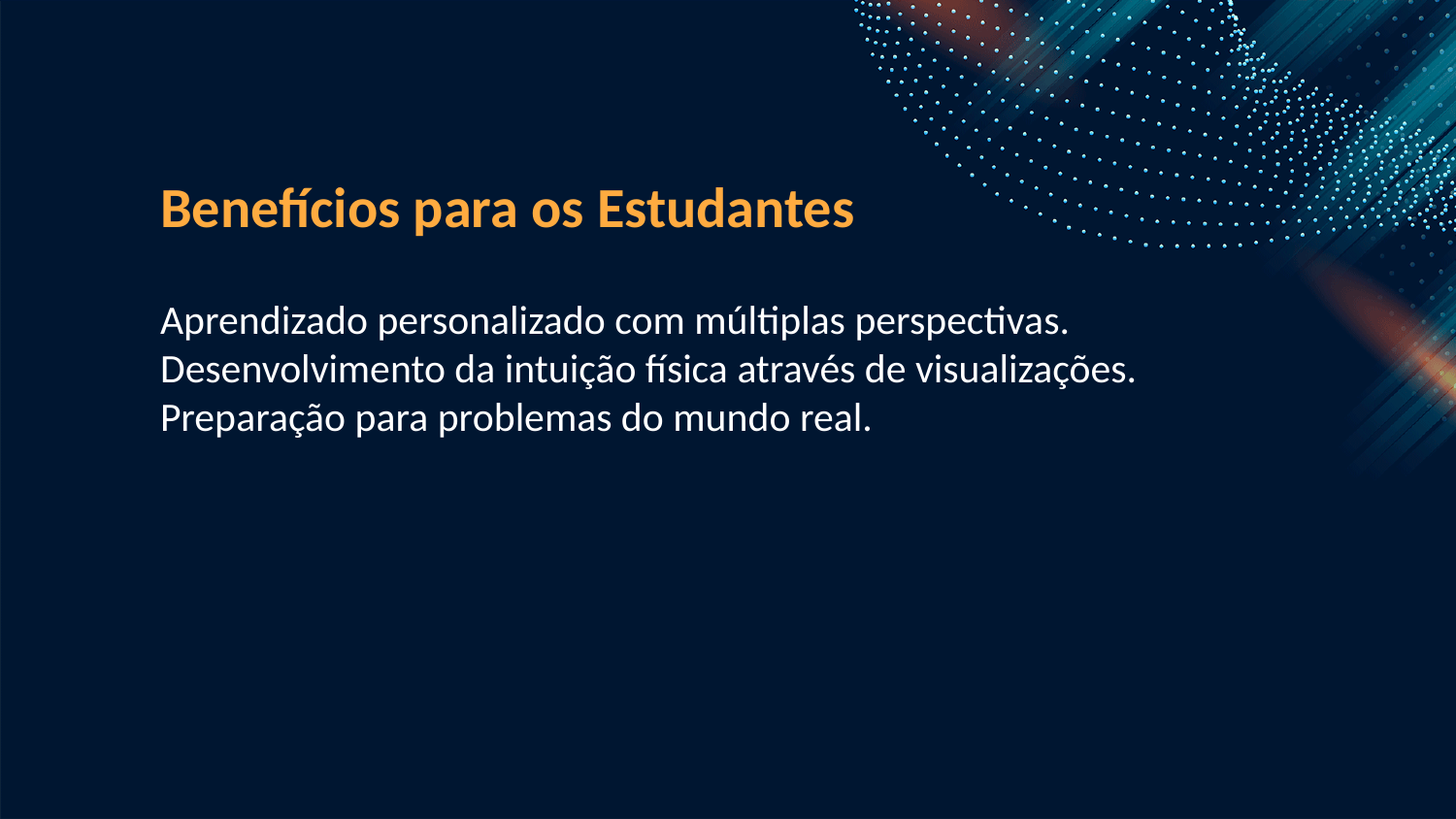

Benefícios para os Estudantes
Aprendizado personalizado com múltiplas perspectivas.
Desenvolvimento da intuição física através de visualizações.
Preparação para problemas do mundo real.